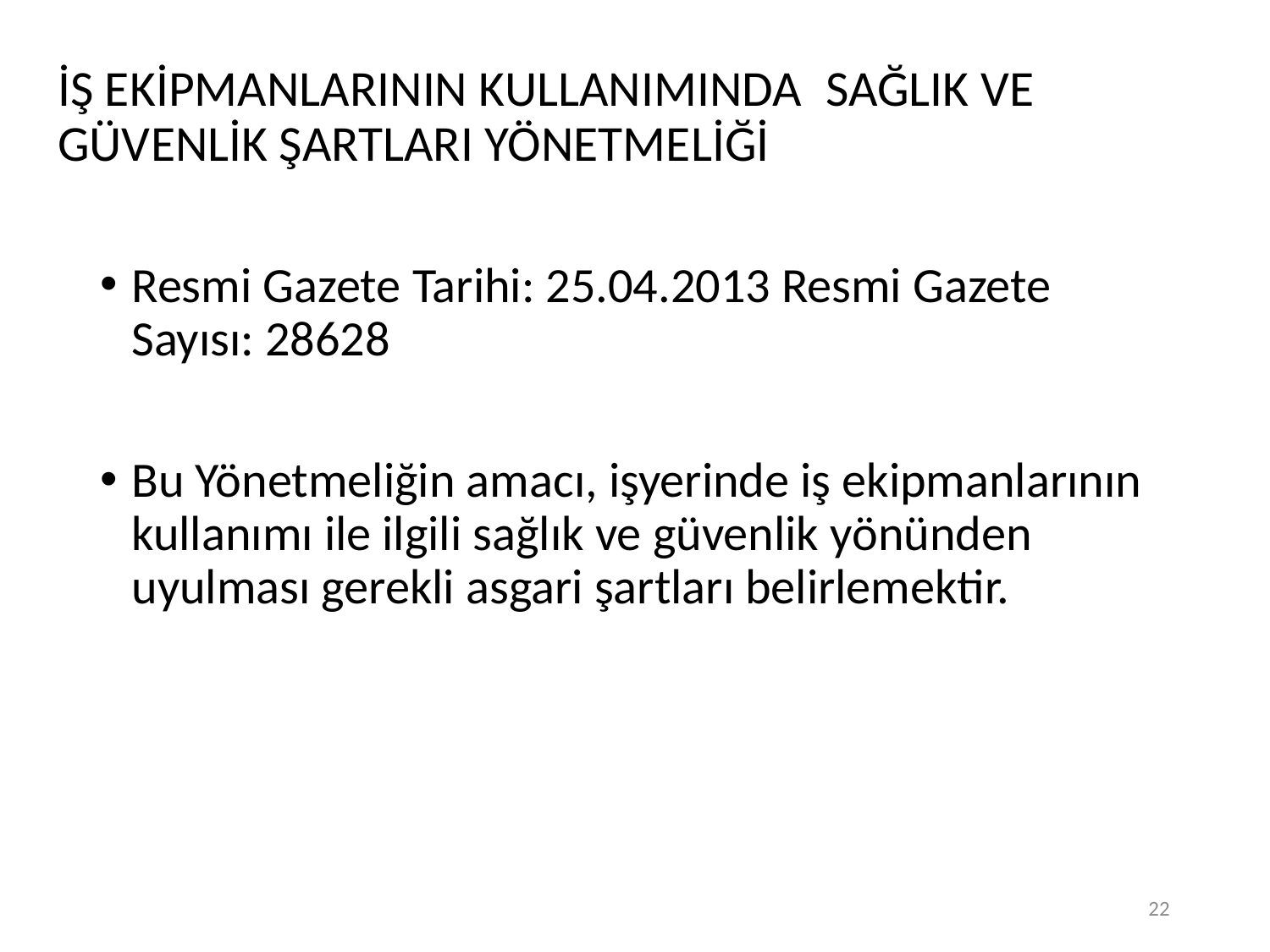

22
# İŞ EKİPMANLARININ KULLANIMINDA  SAĞLIK VE GÜVENLİK ŞARTLARI YÖNETMELİĞİ
Resmi Gazete Tarihi: 25.04.2013 Resmi Gazete Sayısı: 28628

Bu Yönetmeliğin amacı, işyerinde iş ekipmanlarının kullanımı ile ilgili sağlık ve güvenlik yönünden uyulması gerekli asgari şartları belirlemektir.